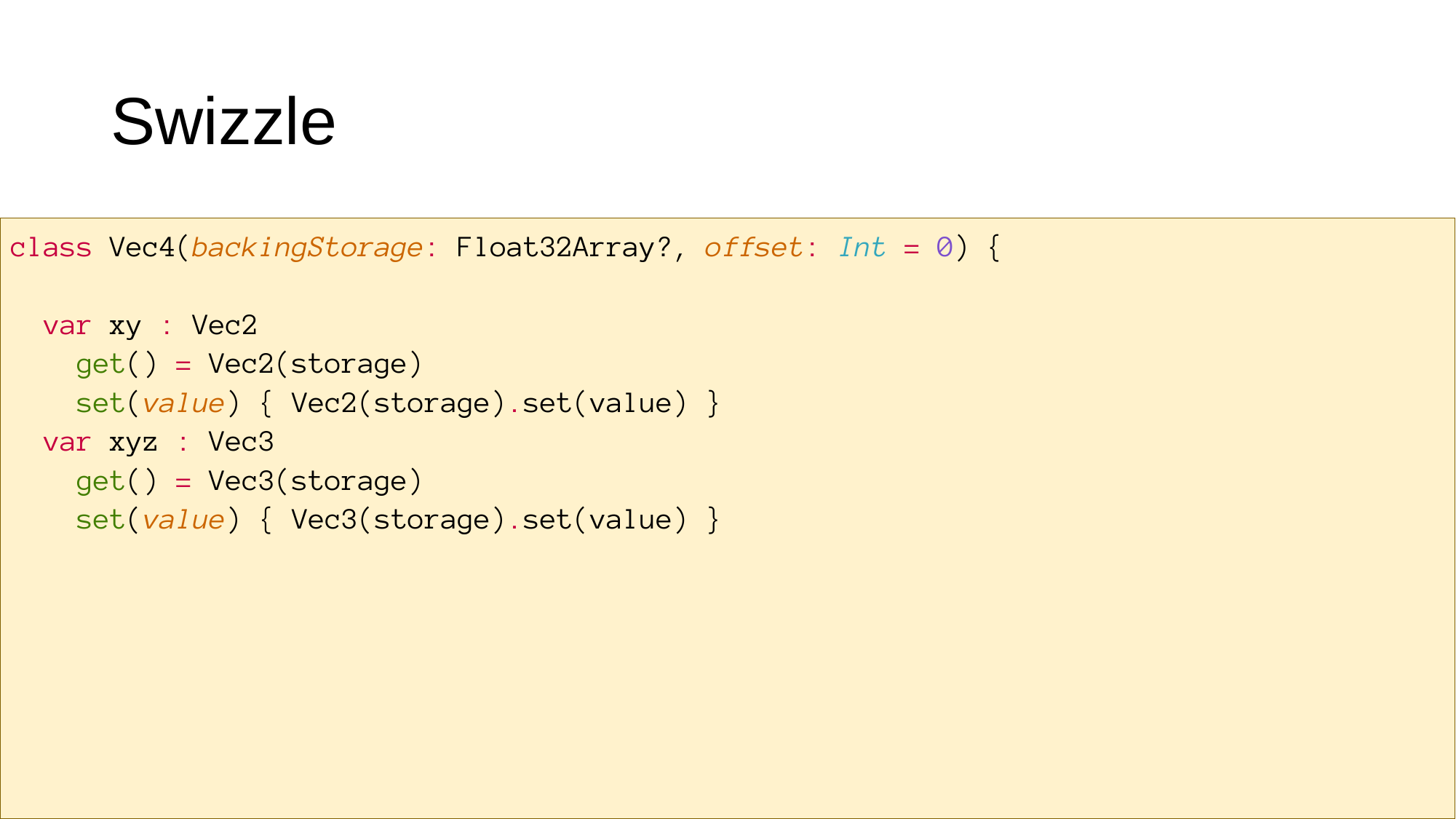

# Swizzle
class Vec4(backingStorage: Float32Array?, offset: Int = 0) {

  var xy : Vec2
    get() = Vec2(storage)
    set(value) { Vec2(storage).set(value) }
  var xyz : Vec3
    get() = Vec3(storage)
    set(value) { Vec3(storage).set(value) }